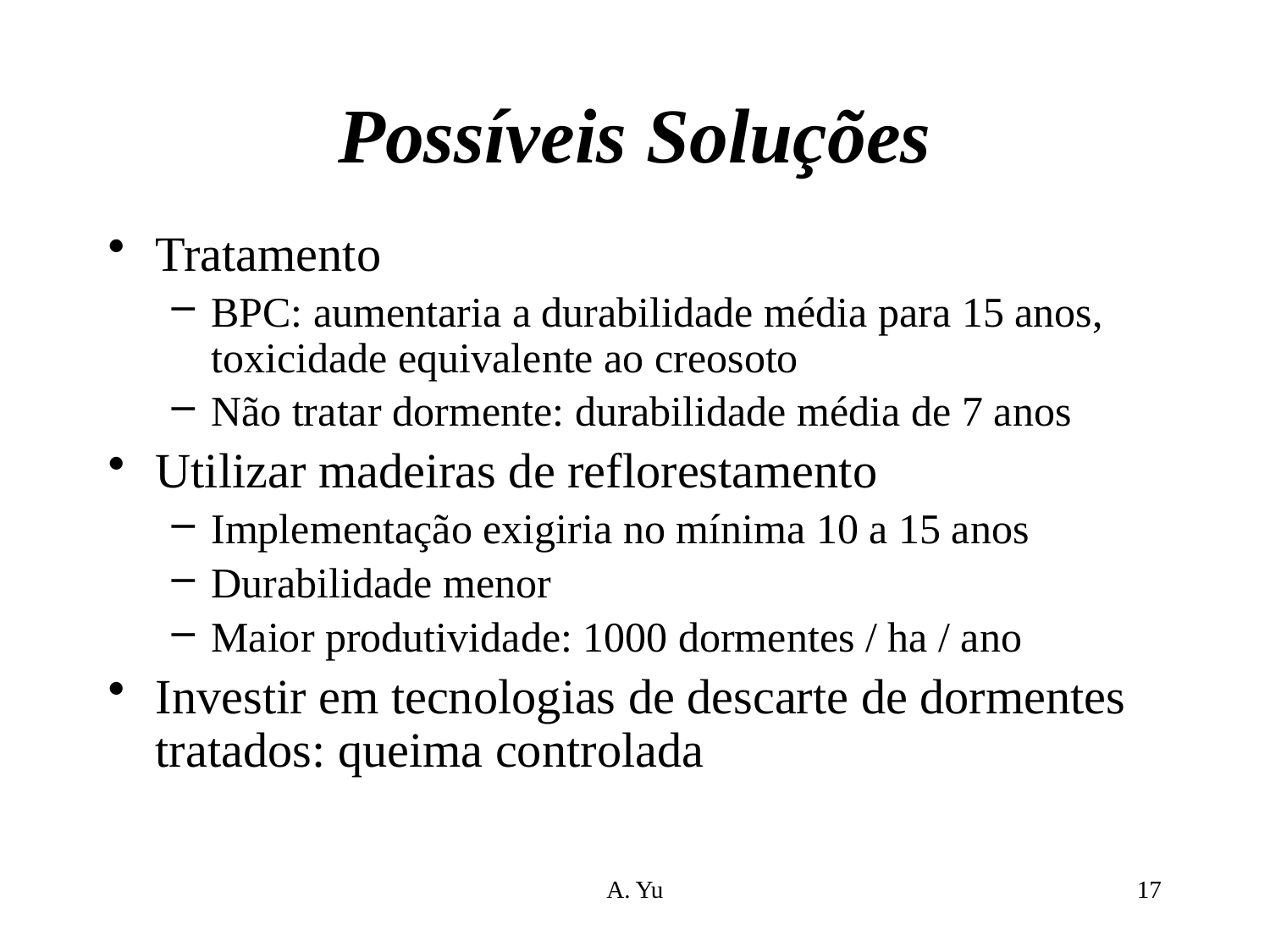

# Possíveis Soluções
Tratamento
BPC: aumentaria a durabilidade média para 15 anos, toxicidade equivalente ao creosoto
Não tratar dormente: durabilidade média de 7 anos
Utilizar madeiras de reflorestamento
Implementação exigiria no mínima 10 a 15 anos
Durabilidade menor
Maior produtividade: 1000 dormentes / ha / ano
Investir em tecnologias de descarte de dormentes tratados: queima controlada
A. Yu
17